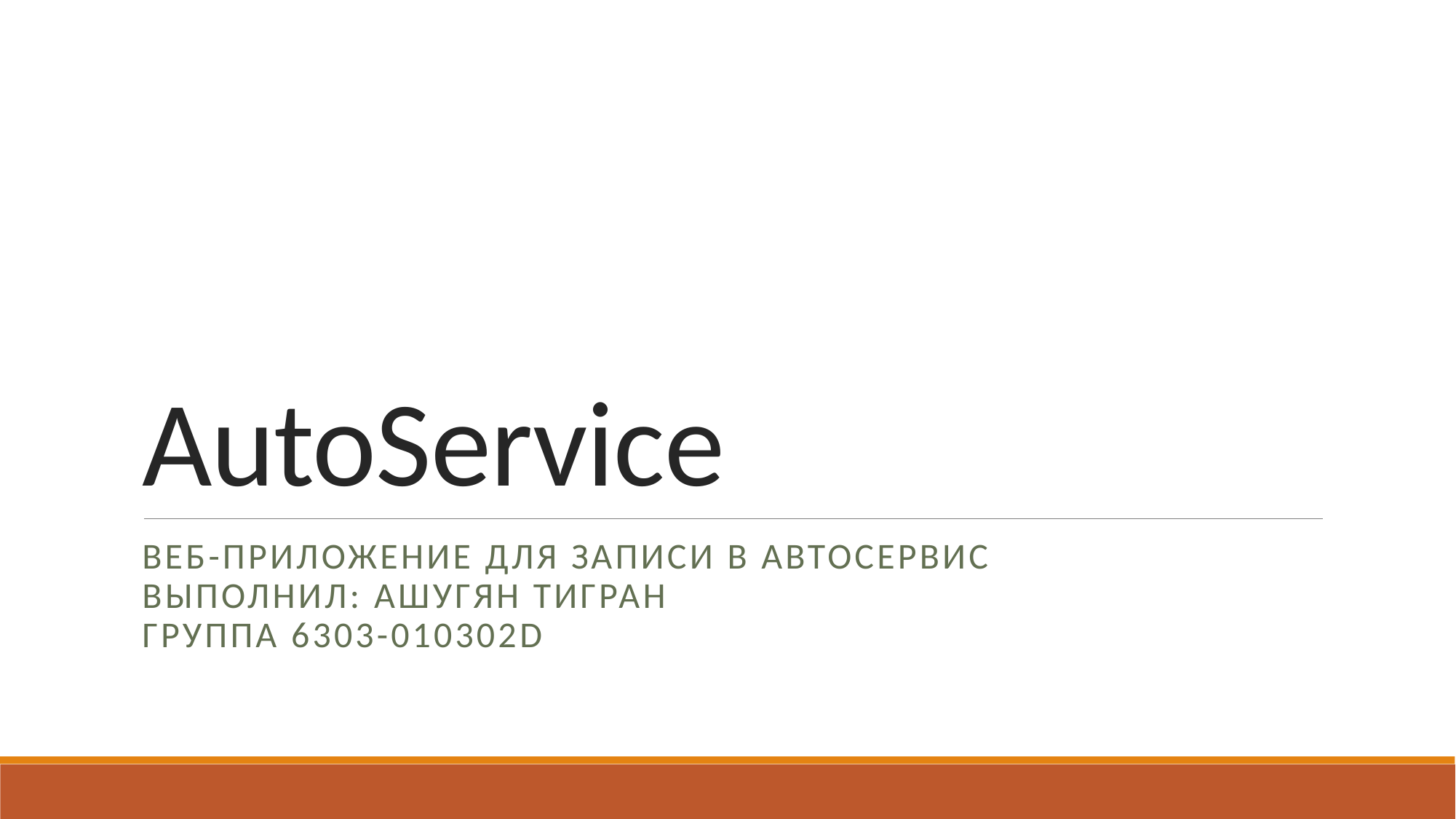

# AutoService
Веб-приложение для записи в автосервис
Выполнил: Ашугян Тигран
группа 6303-010302D